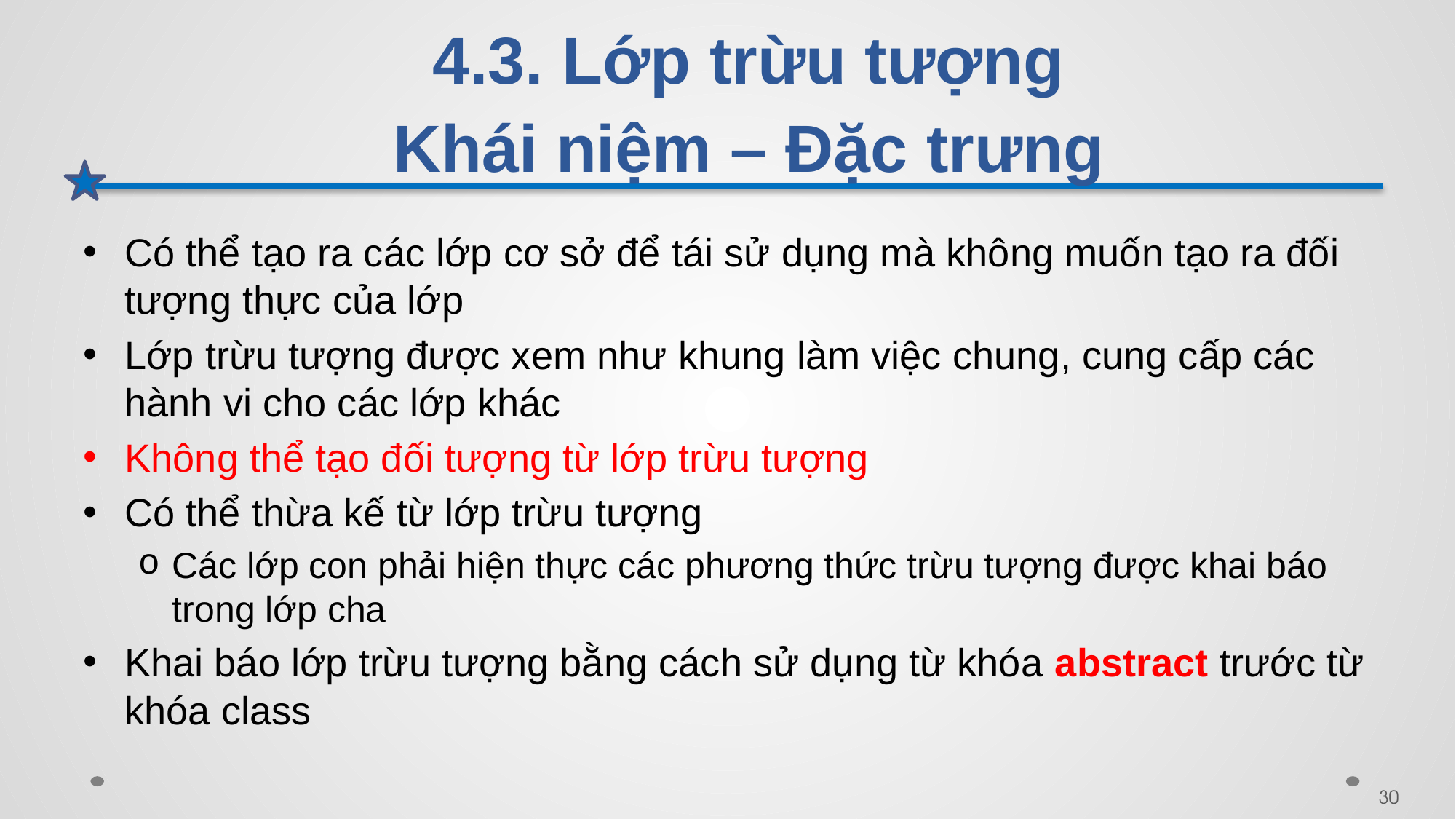

# 4.3. Lớp trừu tượng Khái niệm – Đặc trưng
Có thể tạo ra các lớp cơ sở để tái sử dụng mà không muốn tạo ra đối tượng thực của lớp
Lớp trừu tượng được xem như khung làm việc chung, cung cấp các hành vi cho các lớp khác
Không thể tạo đối tượng từ lớp trừu tượng
Có thể thừa kế từ lớp trừu tượng
Các lớp con phải hiện thực các phương thức trừu tượng được khai báo trong lớp cha
Khai báo lớp trừu tượng bằng cách sử dụng từ khóa abstract trước từ khóa class
30